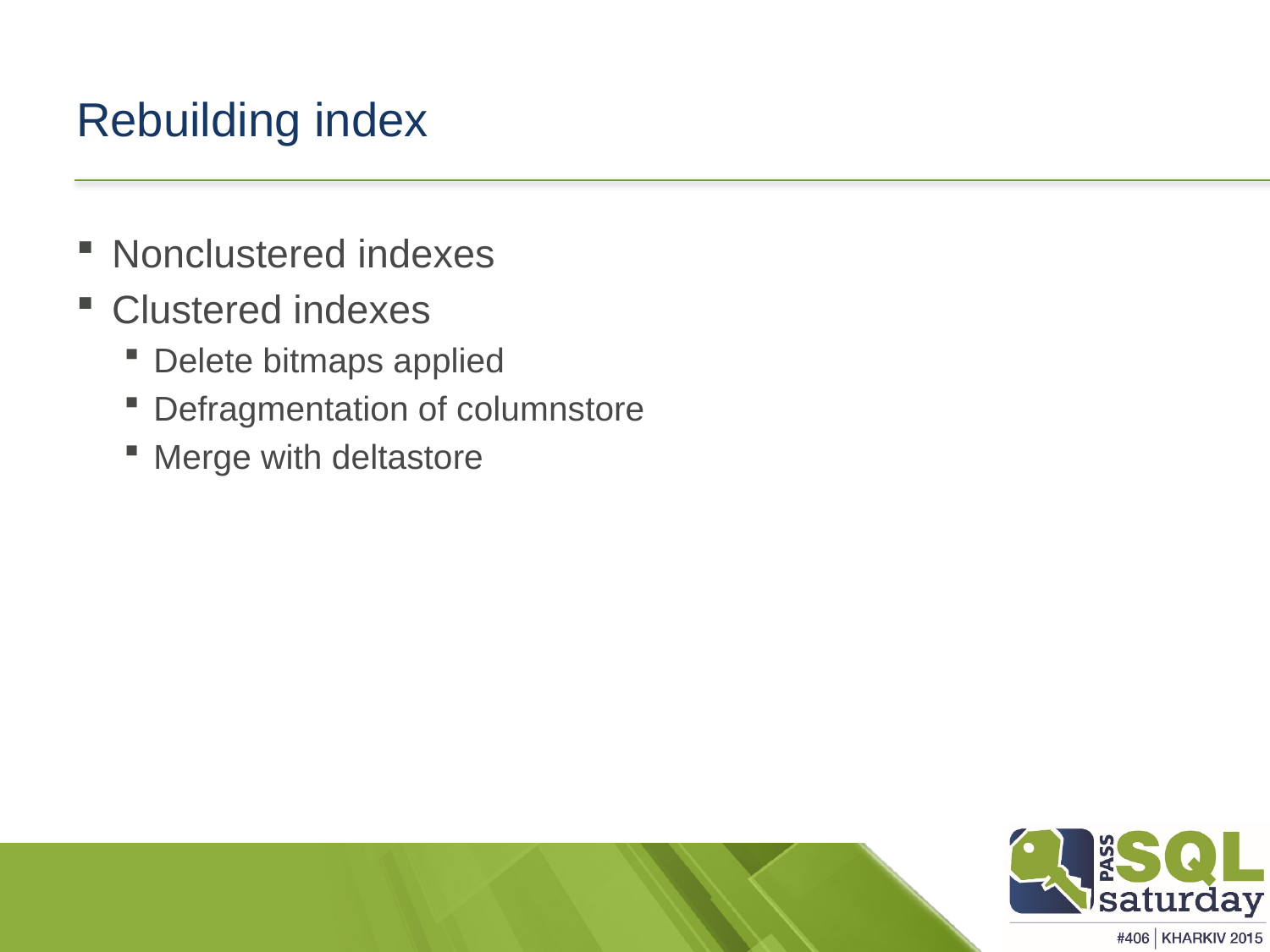

# Rebuilding index
Nonclustered indexes
Clustered indexes
Delete bitmaps applied
Defragmentation of columnstore
Merge with deltastore